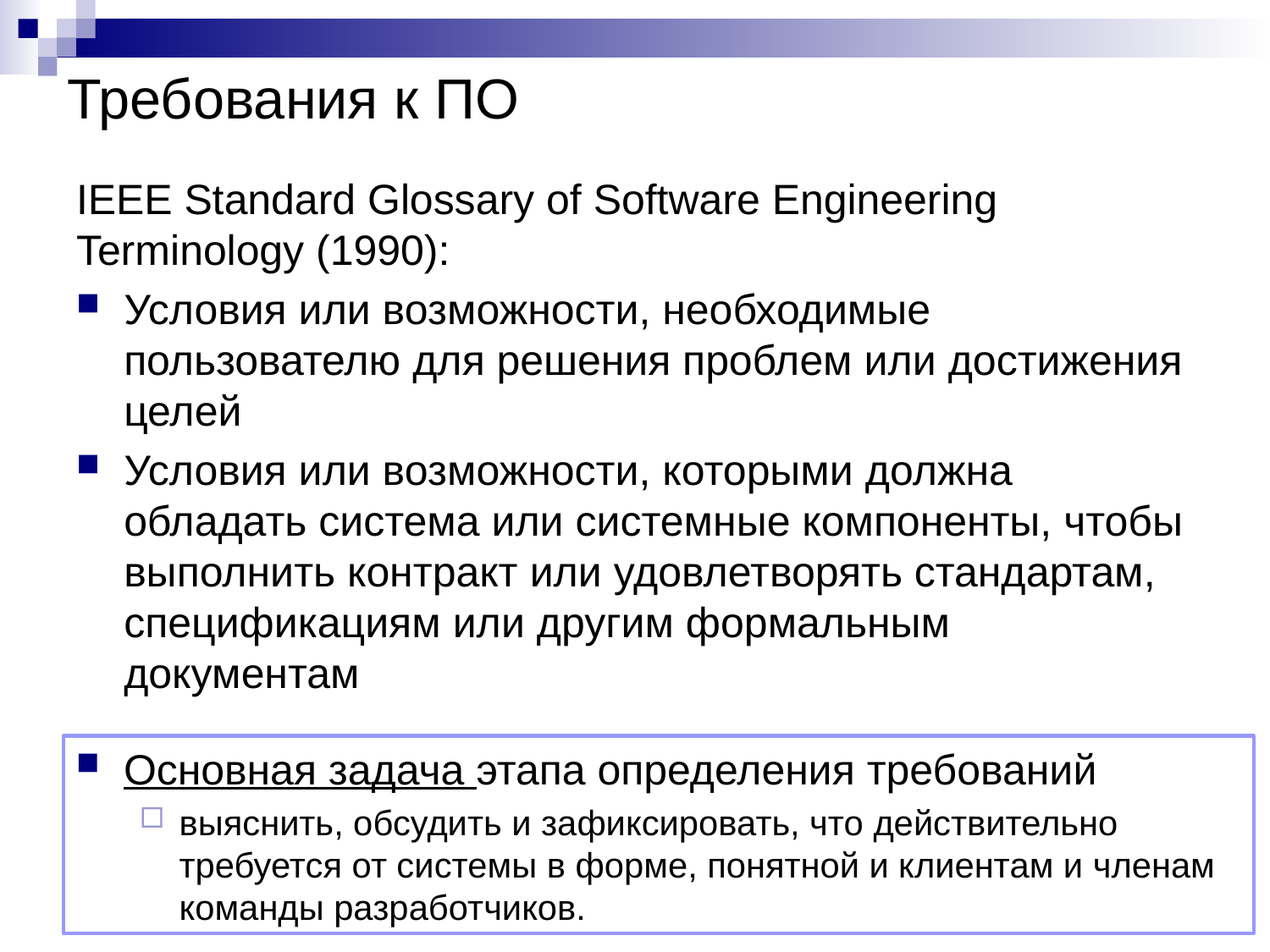

# Требования к ПО
IEEE Standard Glossary of Software Engineering Terminology (1990):
Условия или возможности, необходимые пользователю для решения проблем или достижения целей
Условия или возможности, которыми должна обладать система или системные компоненты, чтобы выполнить контракт или удовлетворять стандартам, спецификациям или другим формальным документам

Основная задача этапа определения требований
выяснить, обсудить и зафиксировать, что действительно требуется от системы в форме, понятной и клиентам и членам команды разработчиков.